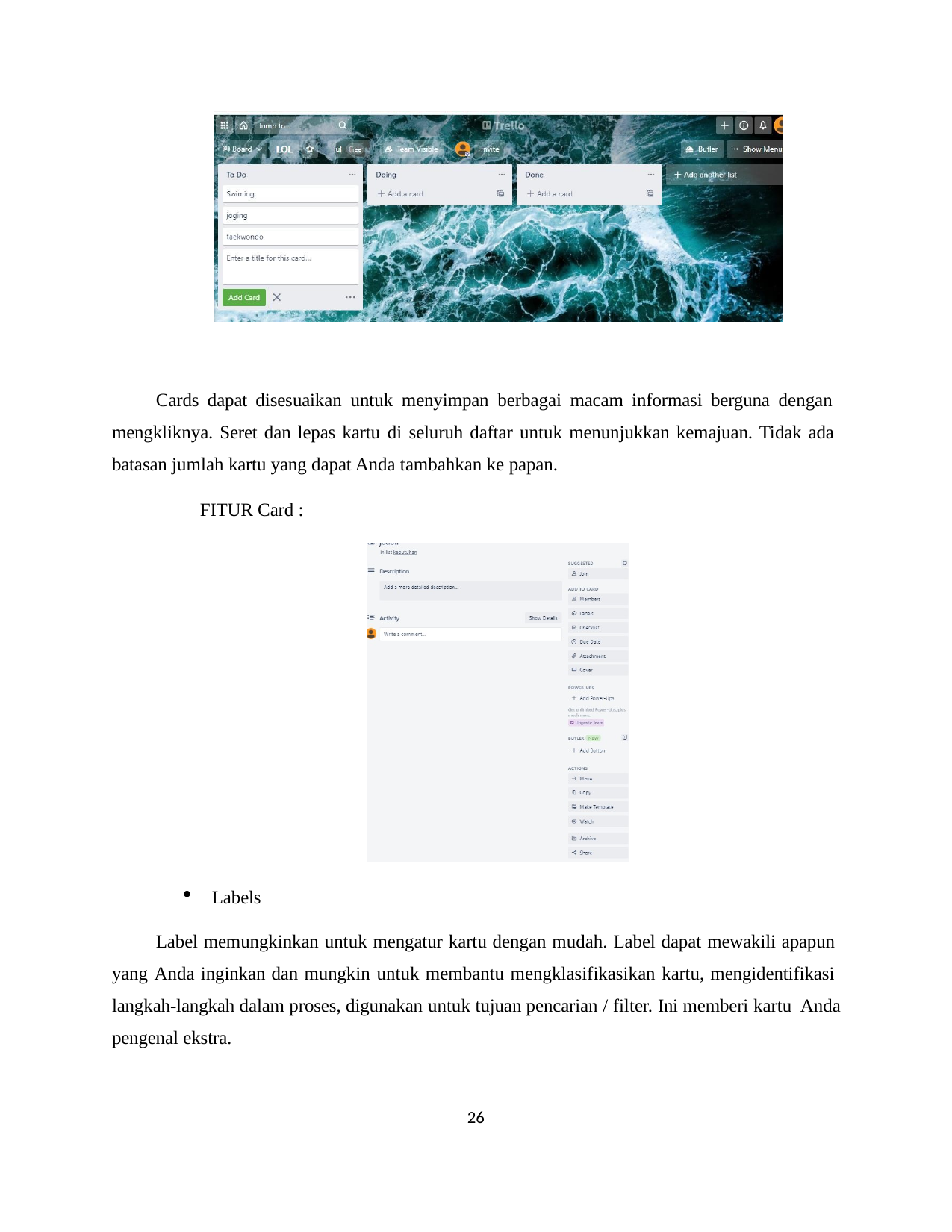

Cards dapat disesuaikan untuk menyimpan berbagai macam informasi berguna dengan  mengkliknya. Seret dan lepas kartu di seluruh daftar untuk menunjukkan kemajuan. Tidak ada  batasan jumlah kartu yang dapat Anda tambahkan ke papan.

FITUR Card :

Labels
Label memungkinkan untuk mengatur kartu dengan mudah. Label dapat mewakili apapun  yang Anda inginkan dan mungkin untuk membantu mengklasifikasikan kartu, mengidentifikasi  langkah-langkah dalam proses, digunakan untuk tujuan pencarian / filter. Ini memberi kartu  Anda pengenal ekstra.
26